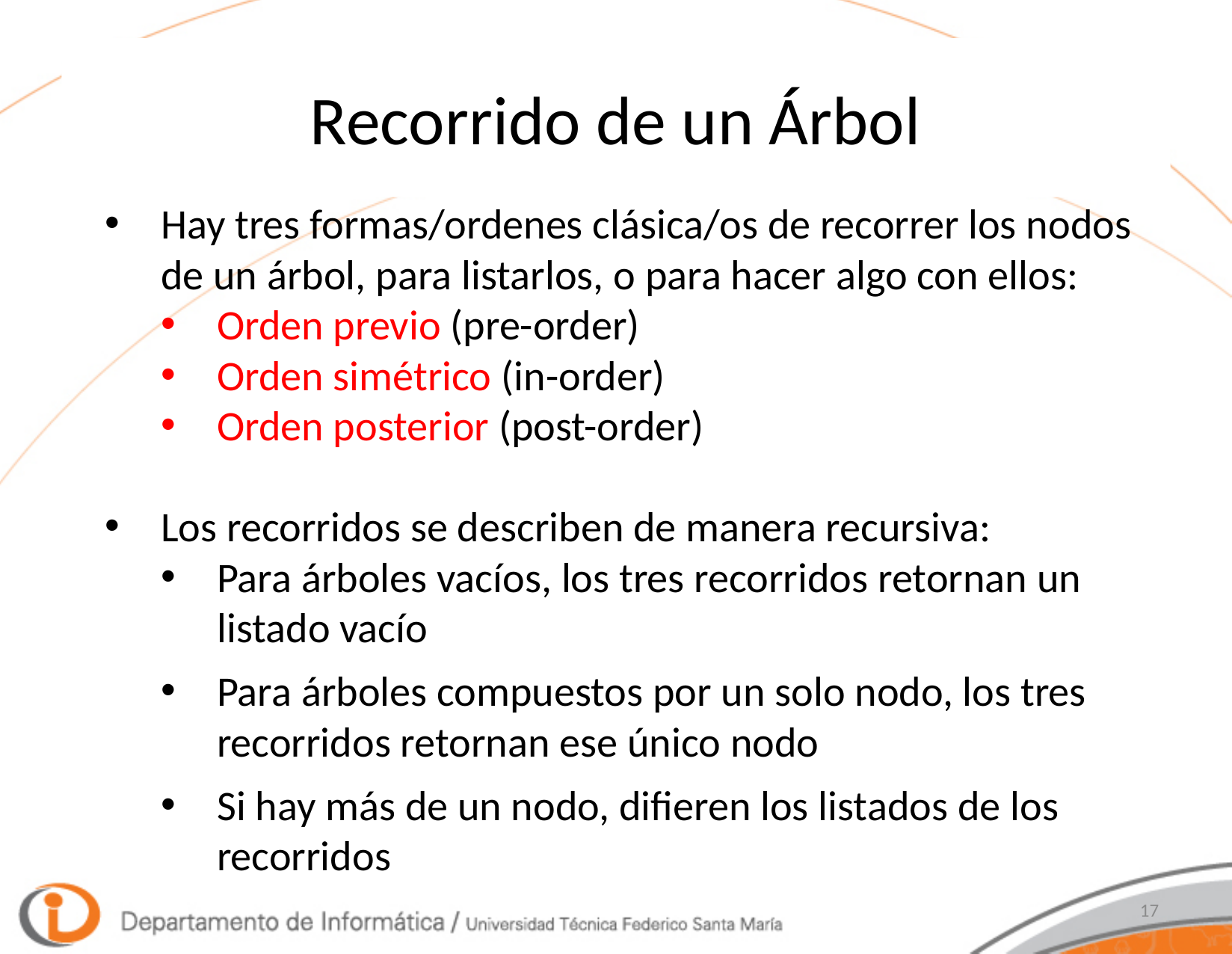

# Recorrido de un Árbol
Hay tres formas/ordenes clásica/os de recorrer los nodos de un árbol, para listarlos, o para hacer algo con ellos:
Orden previo (pre-order)
Orden simétrico (in-order)
Orden posterior (post-order)

Los recorridos se describen de manera recursiva:
Para árboles vacíos, los tres recorridos retornan un listado vacío

Para árboles compuestos por un solo nodo, los tres recorridos retornan ese único nodo

Si hay más de un nodo, difieren los listados de los recorridos
17